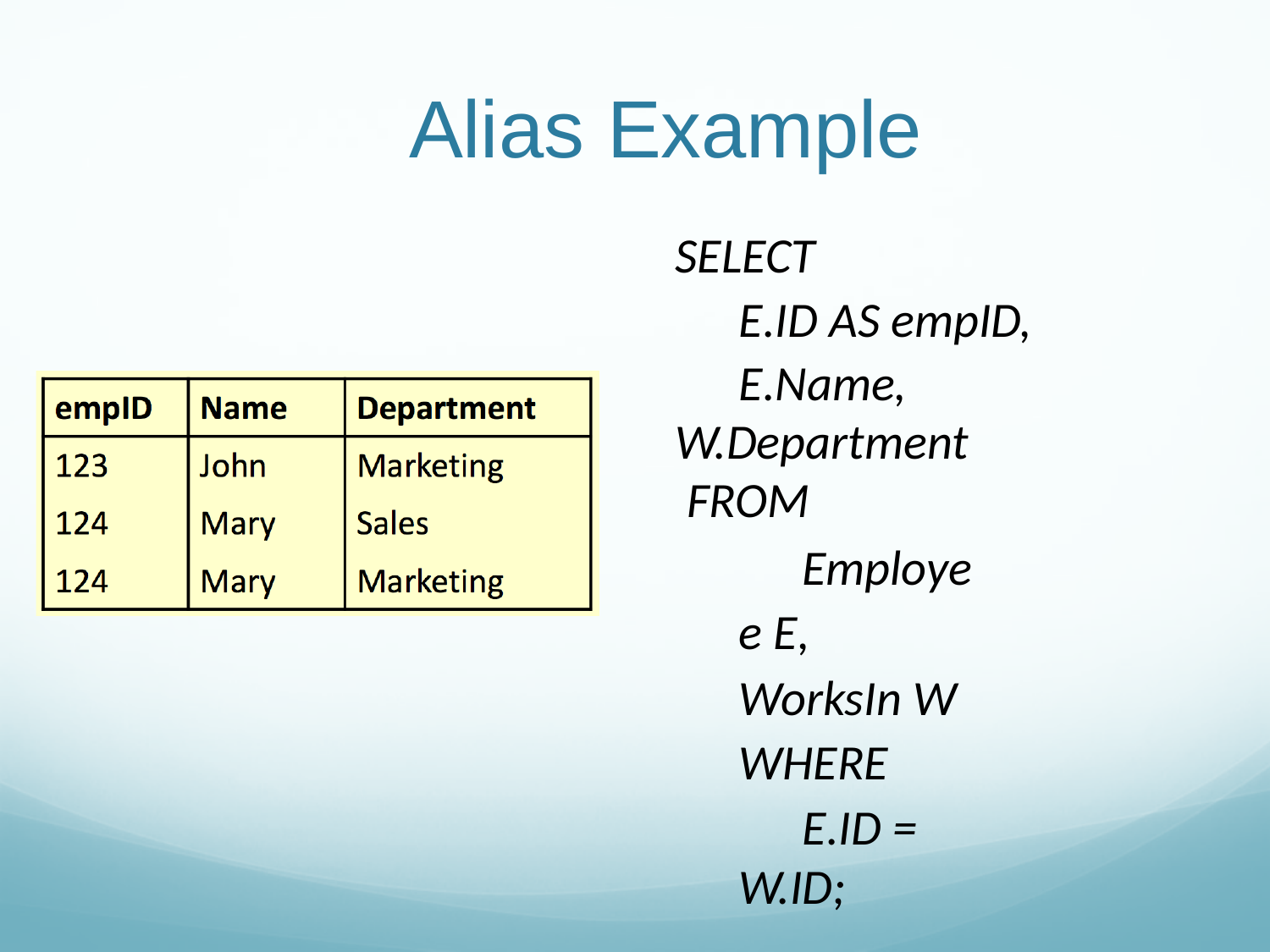

# Alias Example
SELECT
E.ID AS empID,
E.Name,  W.Department  FROM
Employee E,  WorksIn W
WHERE
E.ID = W.ID;